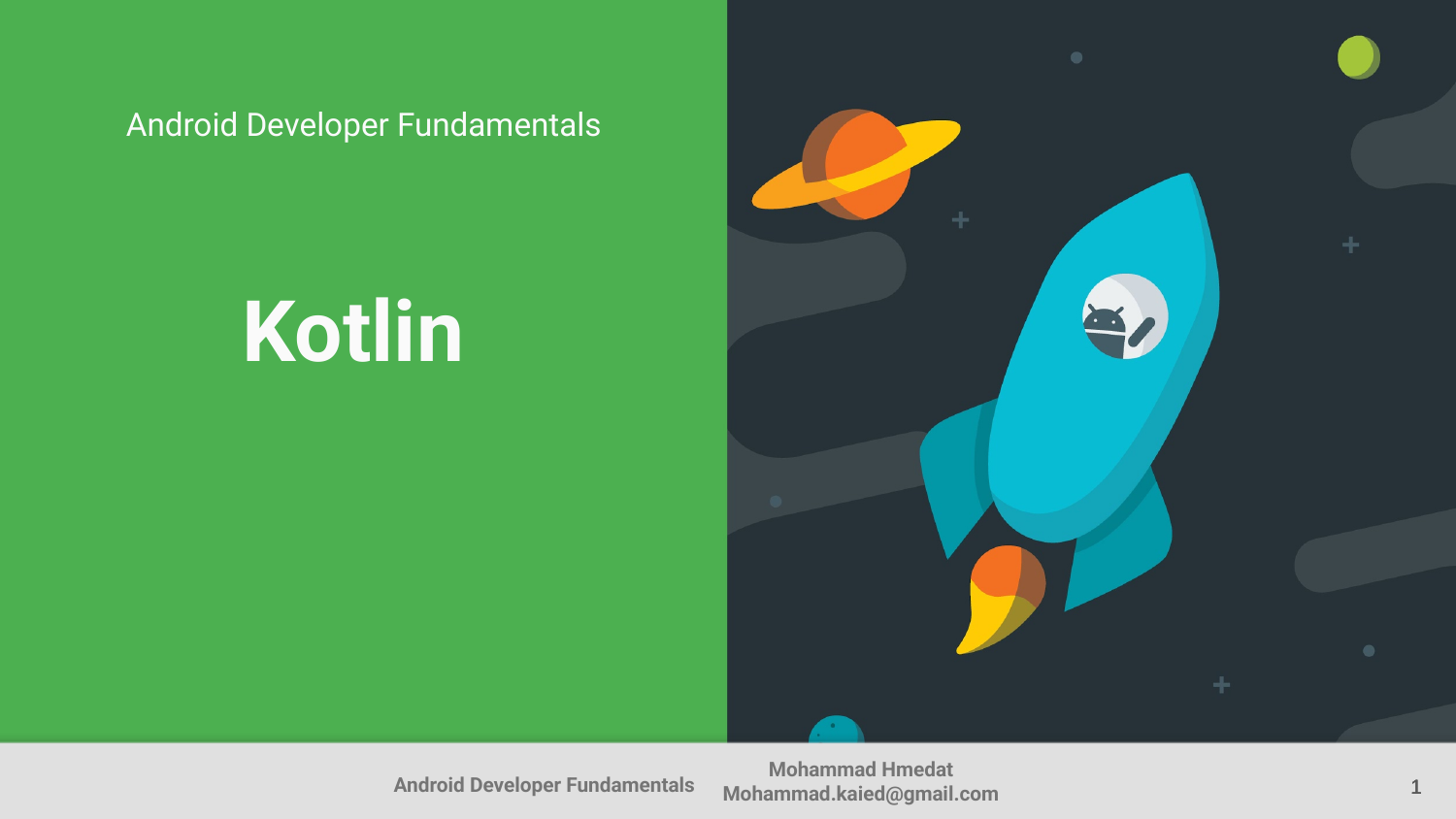

Android Developer Fundamentals
# Kotlin
1
1
1